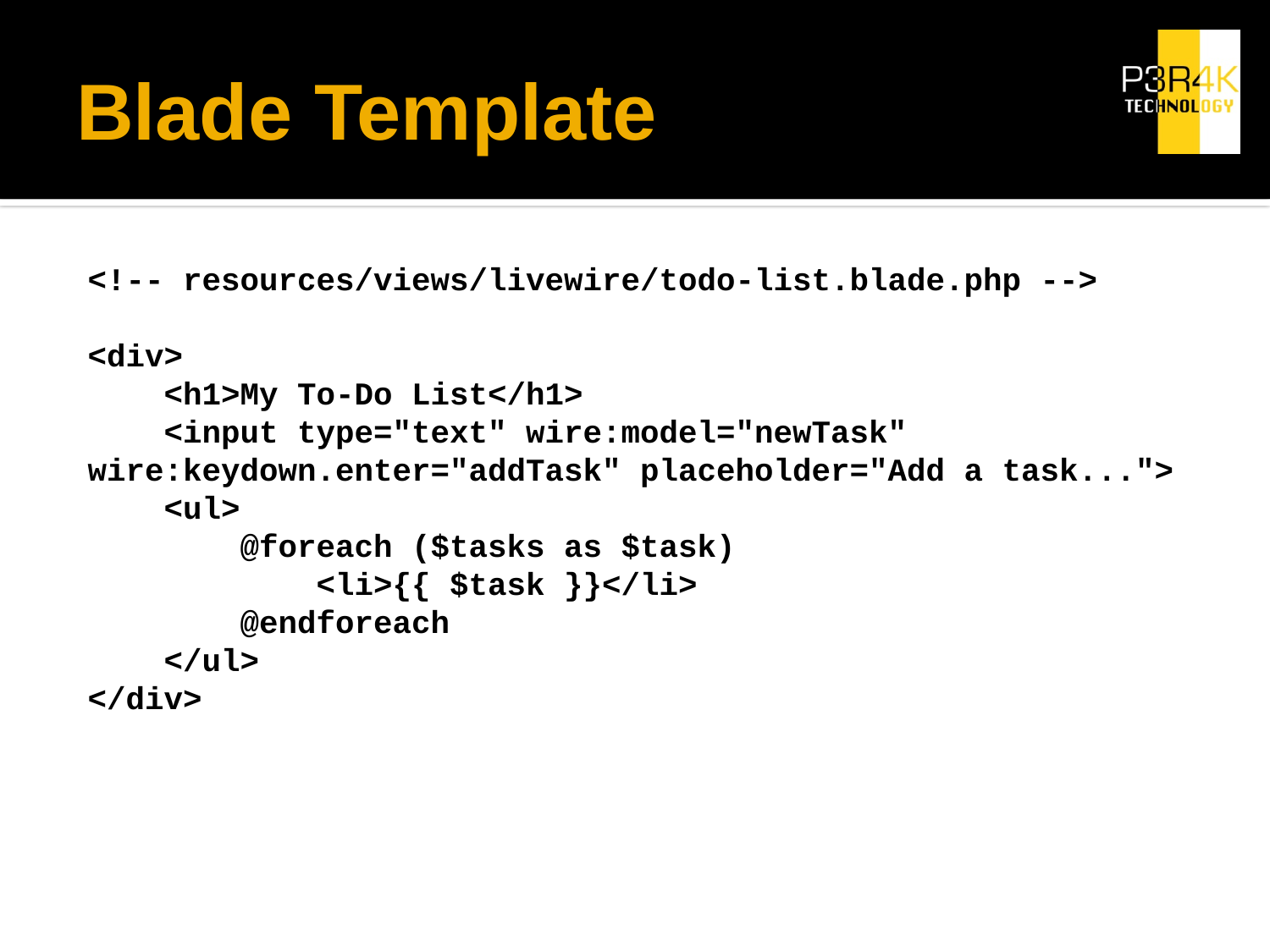

# Blade Template
<!-- resources/views/livewire/todo-list.blade.php -->

<div>
    <h1>My To-Do List</h1>
    <input type="text" wire:model="newTask" wire:keydown.enter="addTask" placeholder="Add a task...">
    <ul>
        @foreach ($tasks as $task)
            <li>{{ $task }}</li>
        @endforeach
    </ul>
</div>